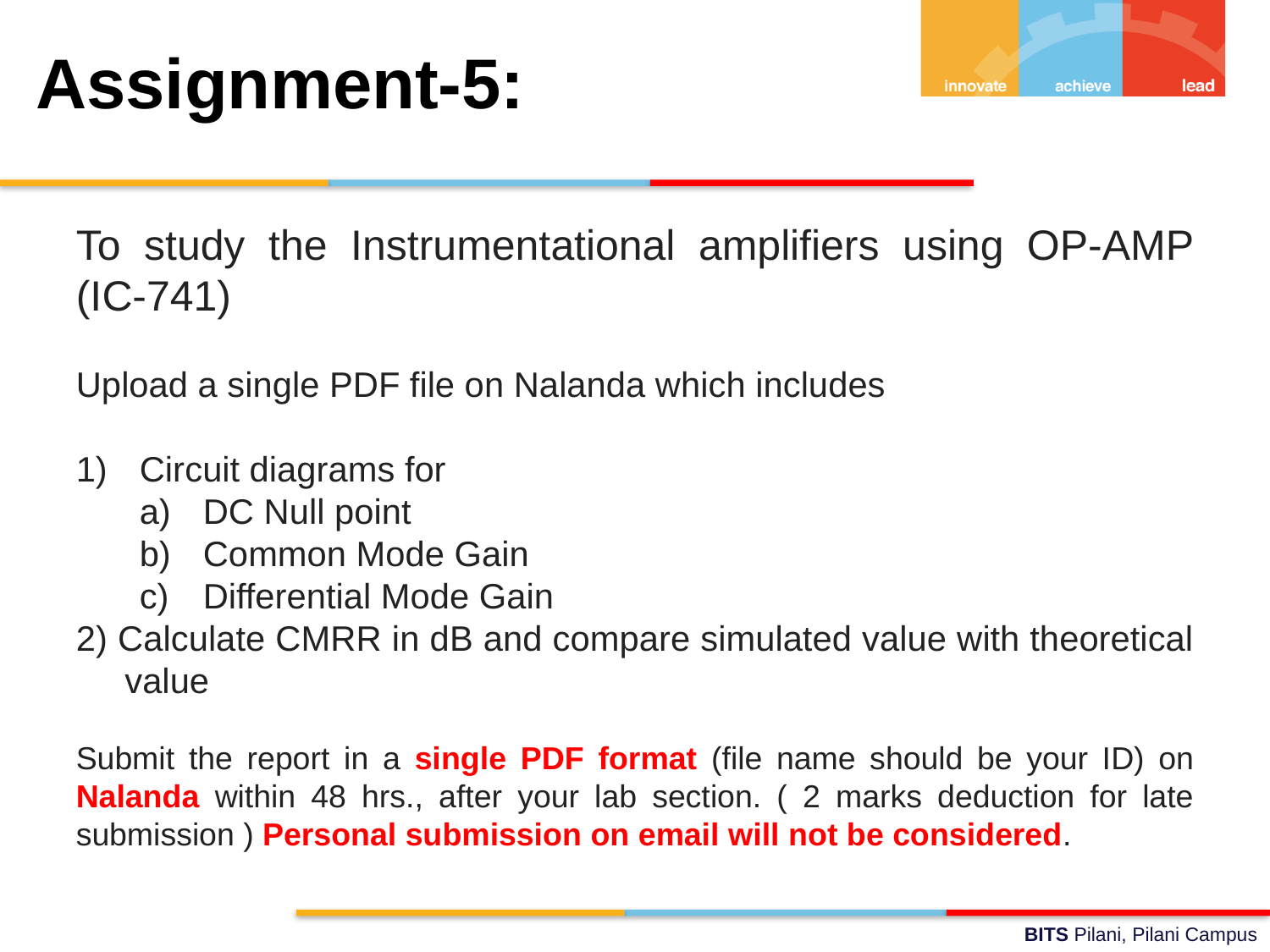

# Assignment-5:
To study the Instrumentational amplifiers using OP-AMP (IC-741)

Upload a single PDF file on Nalanda which includes

Circuit diagrams for
DC Null point
Common Mode Gain
Differential Mode Gain
2) Calculate CMRR in dB and compare simulated value with theoretical      value

Submit the report in a single PDF format (file name should be your ID) on Nalanda within 48 hrs., after your lab section. ( 2 marks deduction for late submission ) Personal submission on email will not be considered.